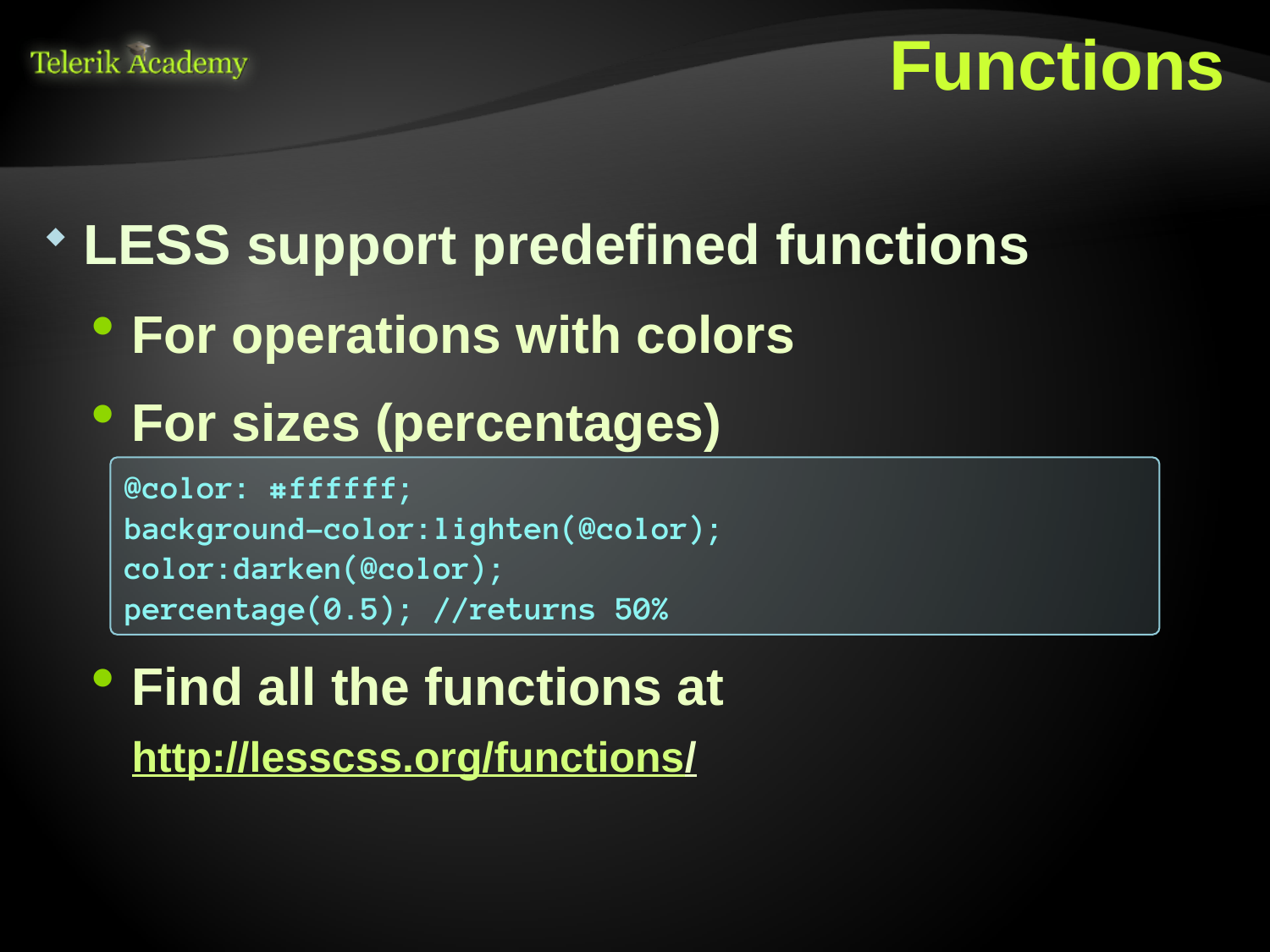

# Functions
LESS support predefined functions
For operations with colors
For sizes (percentages)

Find all the functions at http://lesscss.org/functions/
@color: #ffffff;
background-color:lighten(@color);
color:darken(@color);
percentage(0.5); //returns 50%